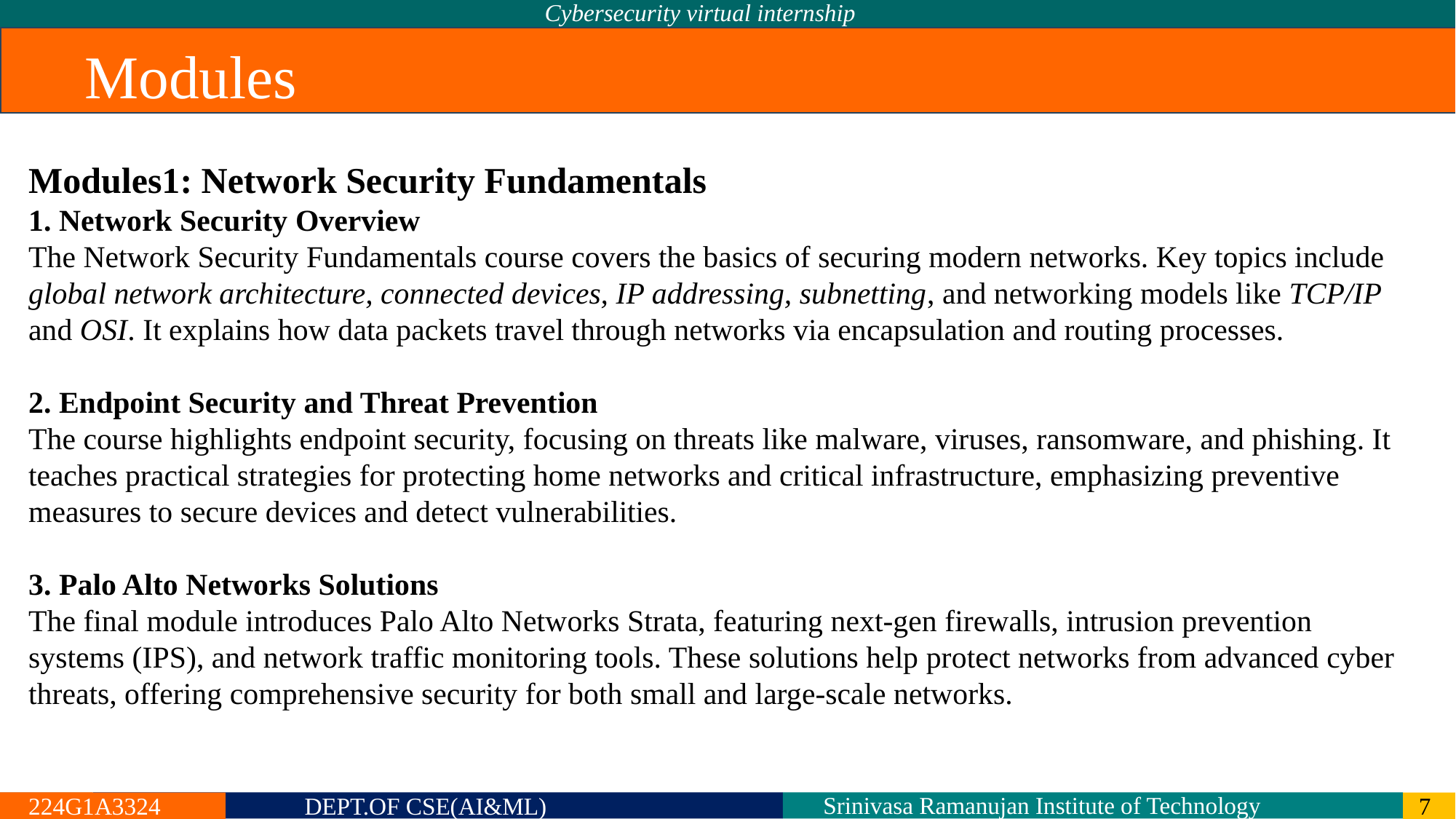

Cybersecurity virtual internship

Modules

Modules1: Network Security Fundamentals
1. Network Security Overview
The Network Security Fundamentals course covers the basics of securing modern networks. Key topics include global network architecture, connected devices, IP addressing, subnetting, and networking models like TCP/IP and OSI. It explains how data packets travel through networks via encapsulation and routing processes.

2. Endpoint Security and Threat Prevention
The course highlights endpoint security, focusing on threats like malware, viruses, ransomware, and phishing. It teaches practical strategies for protecting home networks and critical infrastructure, emphasizing preventive measures to secure devices and detect vulnerabilities.

3. Palo Alto Networks Solutions
The final module introduces Palo Alto Networks Strata, featuring next-gen firewalls, intrusion prevention systems (IPS), and network traffic monitoring tools. These solutions help protect networks from advanced cyber threats, offering comprehensive security for both small and large-scale networks.

Srinivasa Ramanujan Institute of Technology
224G1A3324
DEPT.OF CSE(AI&ML)
7